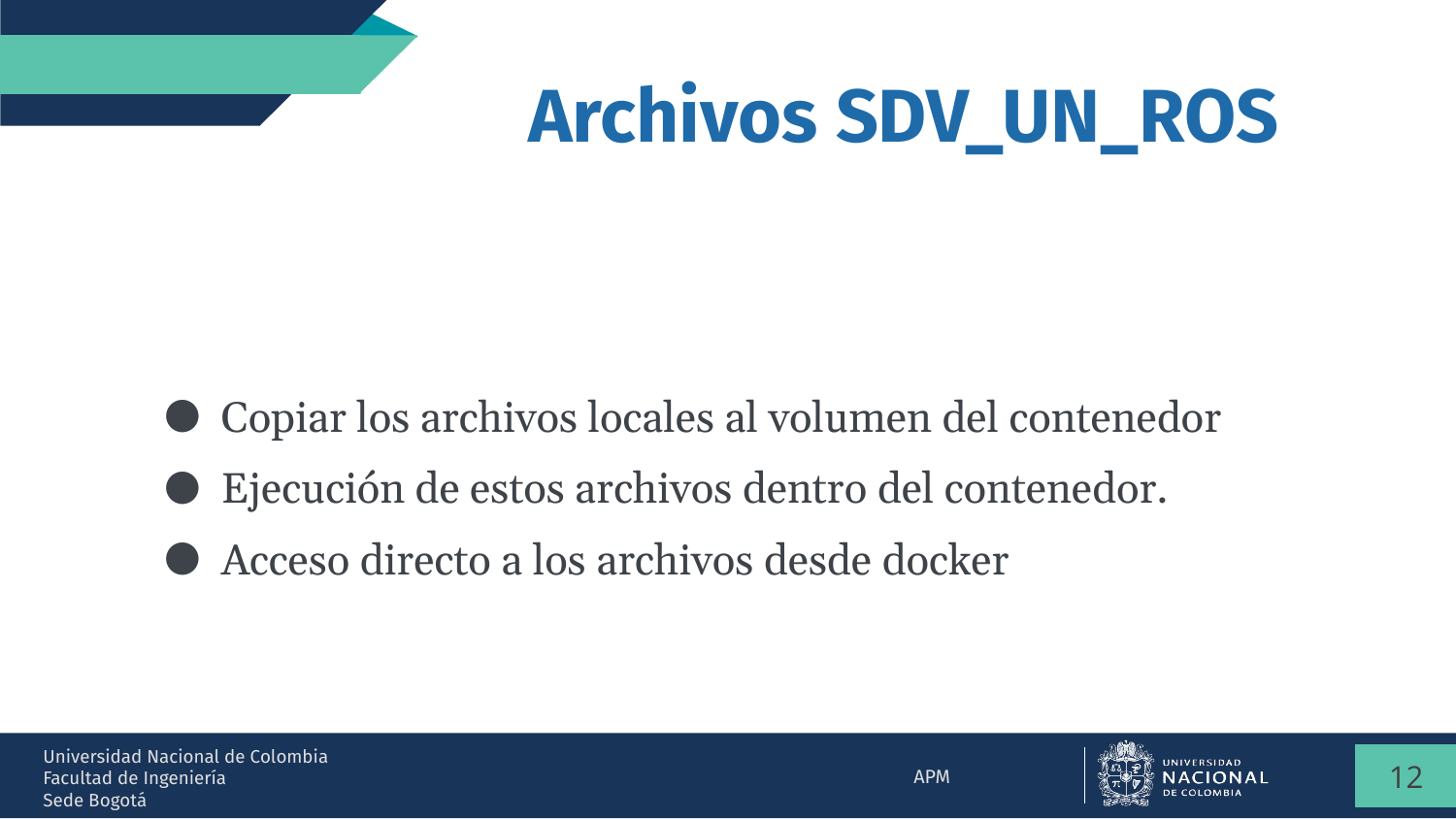

Archivos SDV_UN_ROS
Copiar los archivos locales al volumen del contenedor
Ejecución de estos archivos dentro del contenedor.
Acceso directo a los archivos desde docker
12